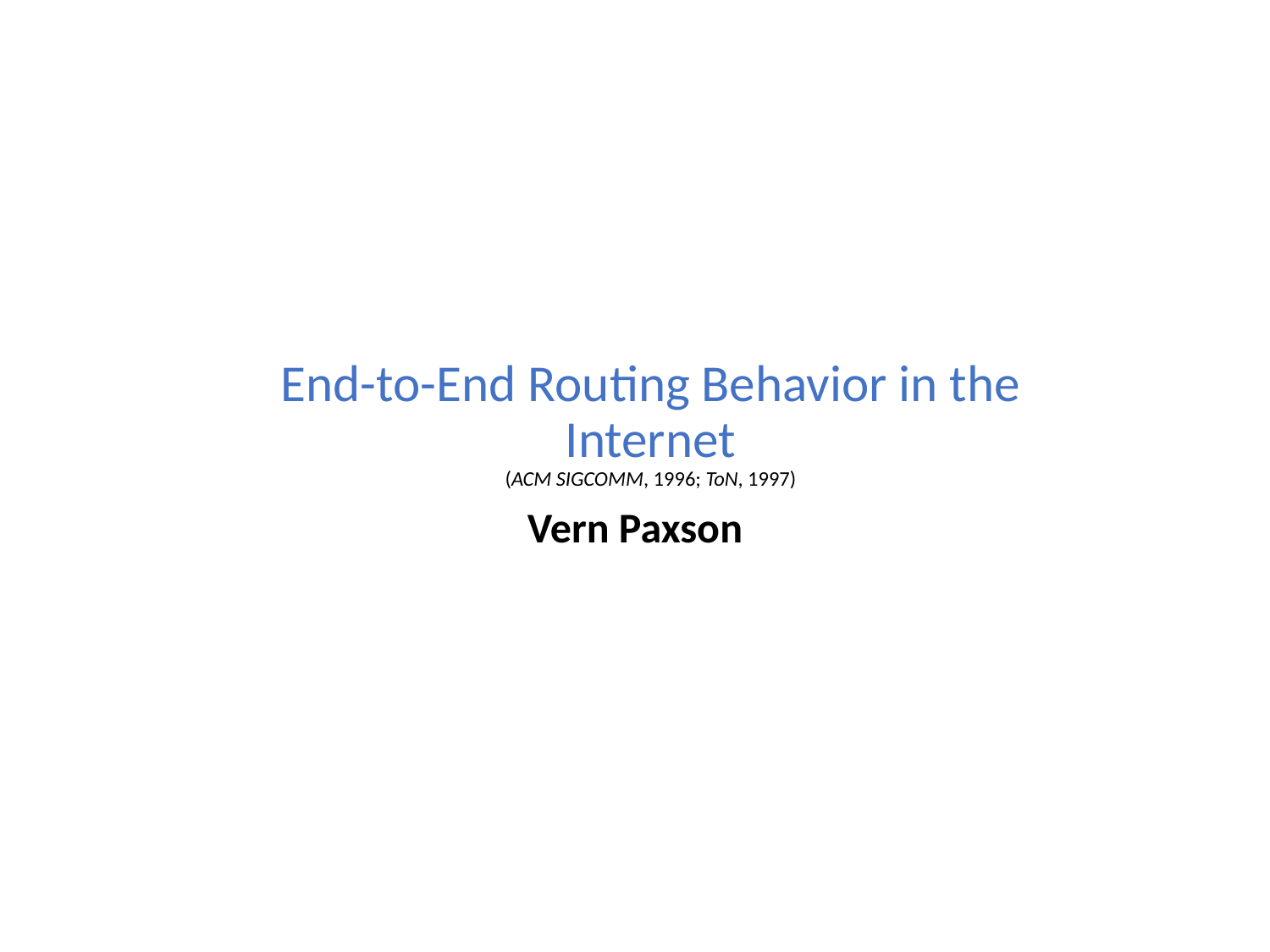

# End-to-End Routing Behavior in the Internet (ACM SIGCOMM, 1996; ToN, 1997)
Vern Paxson